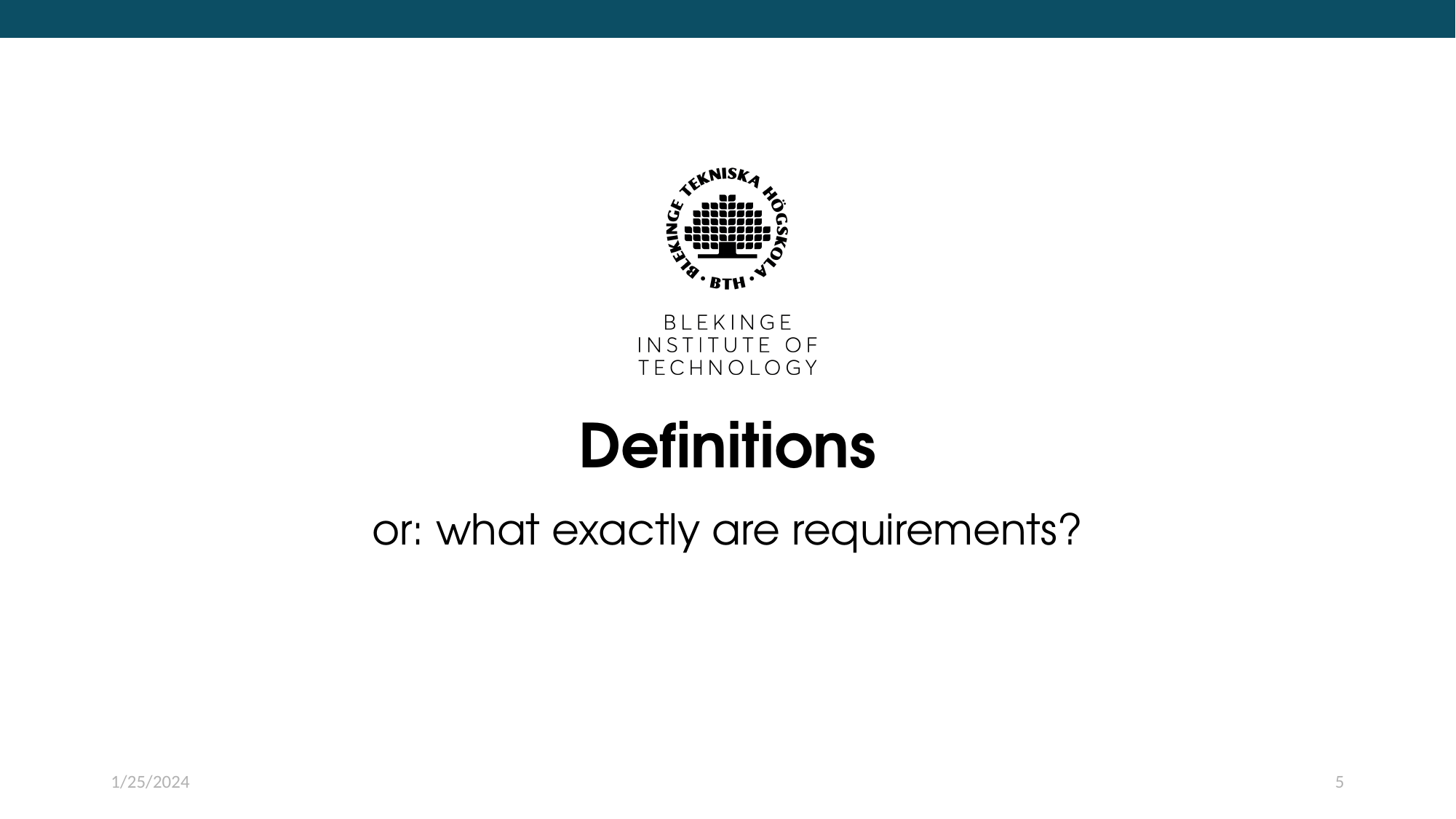

# Definitions
or: what exactly are requirements?
1/25/2024
5